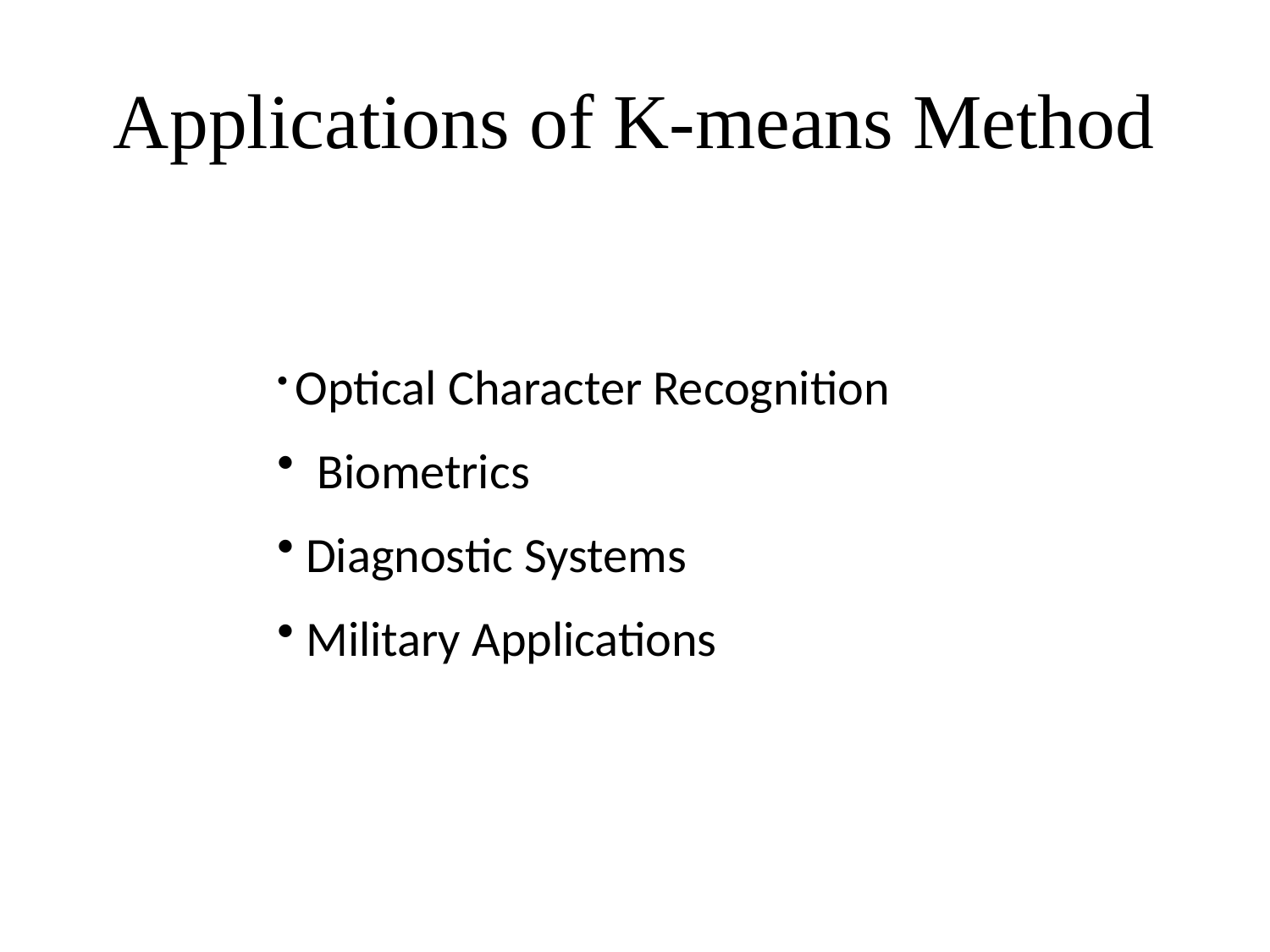

# Applications of K-means Method
 Optical Character Recognition
  Biometrics
 Diagnostic Systems
 Military Applications